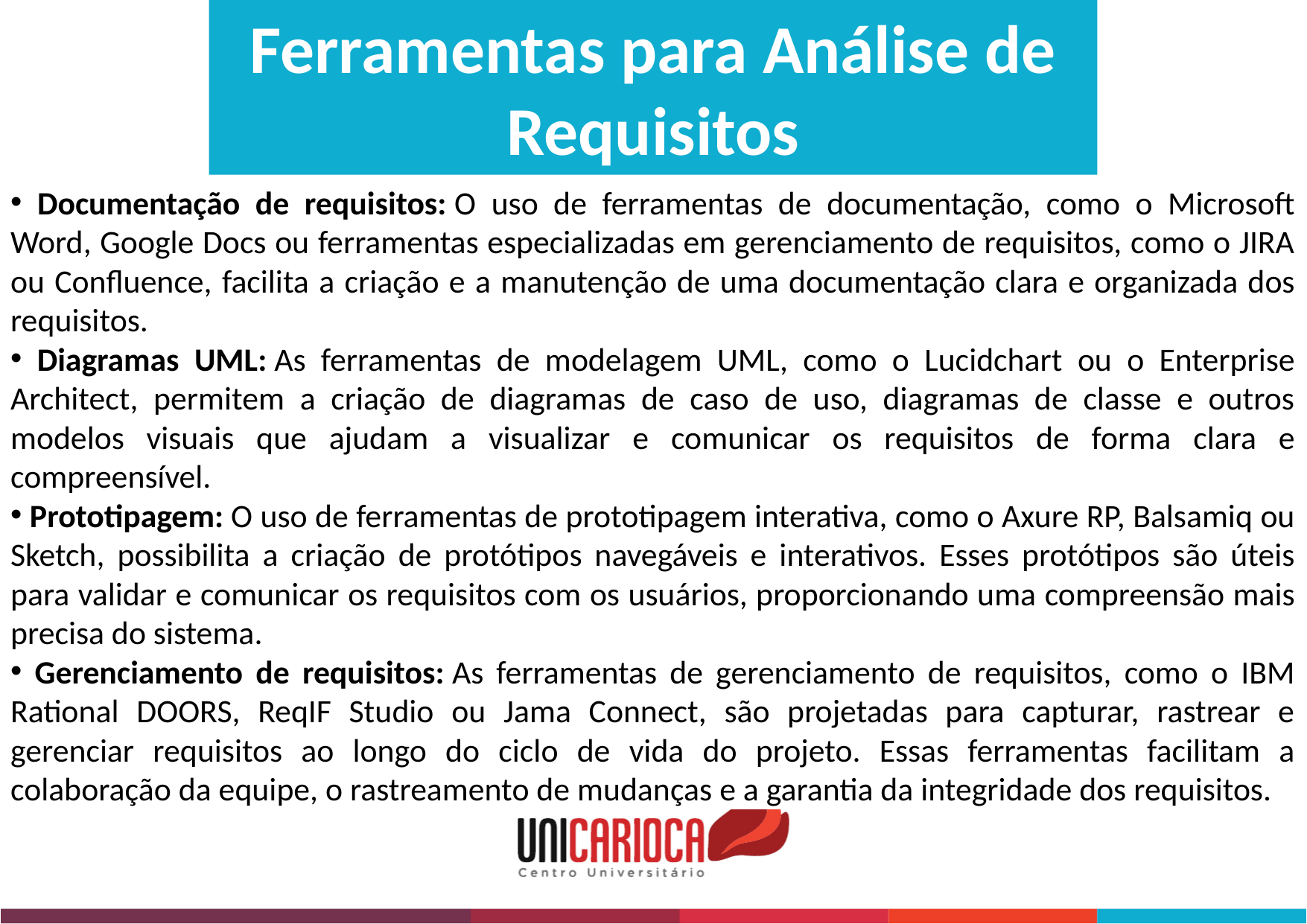

Ferramentas para Análise de Requisitos
 Documentação de requisitos: O uso de ferramentas de documentação, como o Microsoft Word, Google Docs ou ferramentas especializadas em gerenciamento de requisitos, como o JIRA ou Confluence, facilita a criação e a manutenção de uma documentação clara e organizada dos requisitos.
 Diagramas UML: As ferramentas de modelagem UML, como o Lucidchart ou o Enterprise Architect, permitem a criação de diagramas de caso de uso, diagramas de classe e outros modelos visuais que ajudam a visualizar e comunicar os requisitos de forma clara e compreensível.
 Prototipagem: O uso de ferramentas de prototipagem interativa, como o Axure RP, Balsamiq ou Sketch, possibilita a criação de protótipos navegáveis e interativos. Esses protótipos são úteis para validar e comunicar os requisitos com os usuários, proporcionando uma compreensão mais precisa do sistema.
 Gerenciamento de requisitos: As ferramentas de gerenciamento de requisitos, como o IBM Rational DOORS, ReqIF Studio ou Jama Connect, são projetadas para capturar, rastrear e gerenciar requisitos ao longo do ciclo de vida do projeto. Essas ferramentas facilitam a colaboração da equipe, o rastreamento de mudanças e a garantia da integridade dos requisitos.